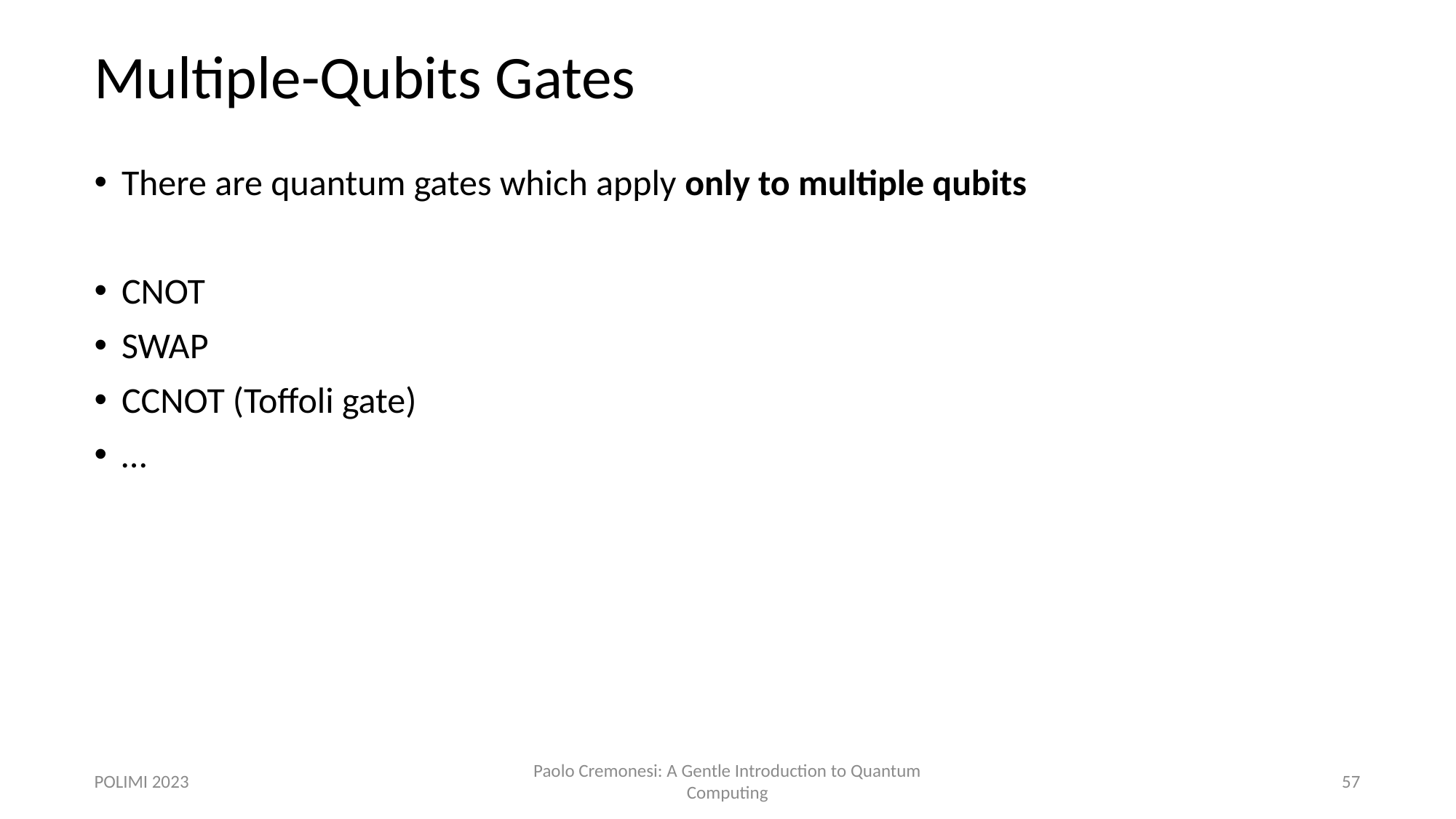

# Multiple-Qubits Gates
There are quantum gates which apply only to multiple qubits

CNOT
SWAP
CCNOT (Toffoli gate)
…
POLIMI 2023
Paolo Cremonesi: A Gentle Introduction to Quantum Computing
57